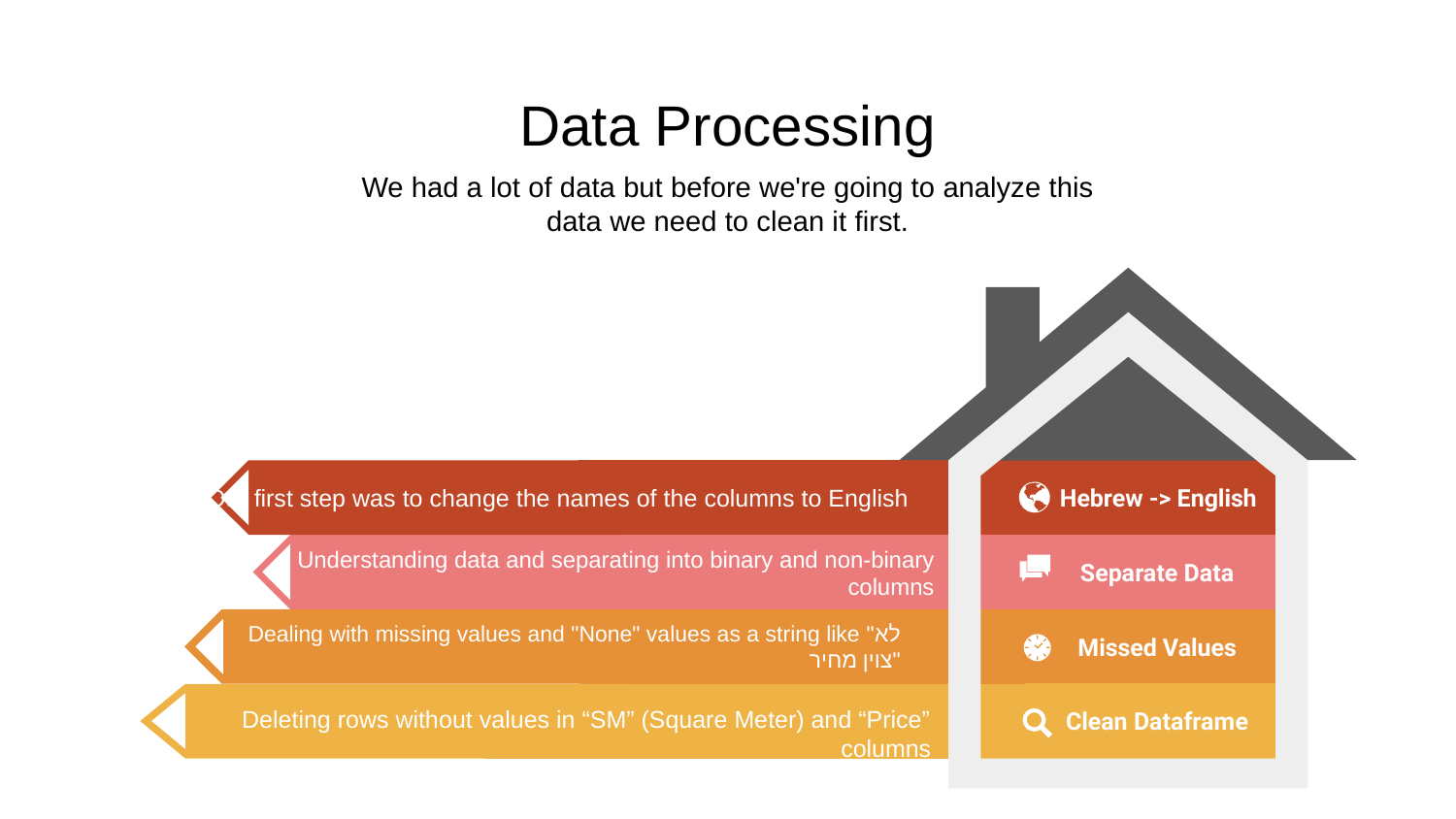

# Data Processing
We had a lot of data but before we're going to analyze this data we need to clean it first.

Hebrew -> English

Our first step was to change the names of the columns to English

Separate Data

Understanding data and separating into binary and non-binary columns

Missed Values

Dealing with missing values and "None" values as a string like "לא צוין מחיר"

Clean Dataframe

Deleting rows without values in “SM” (Square Meter) and “Price” columns